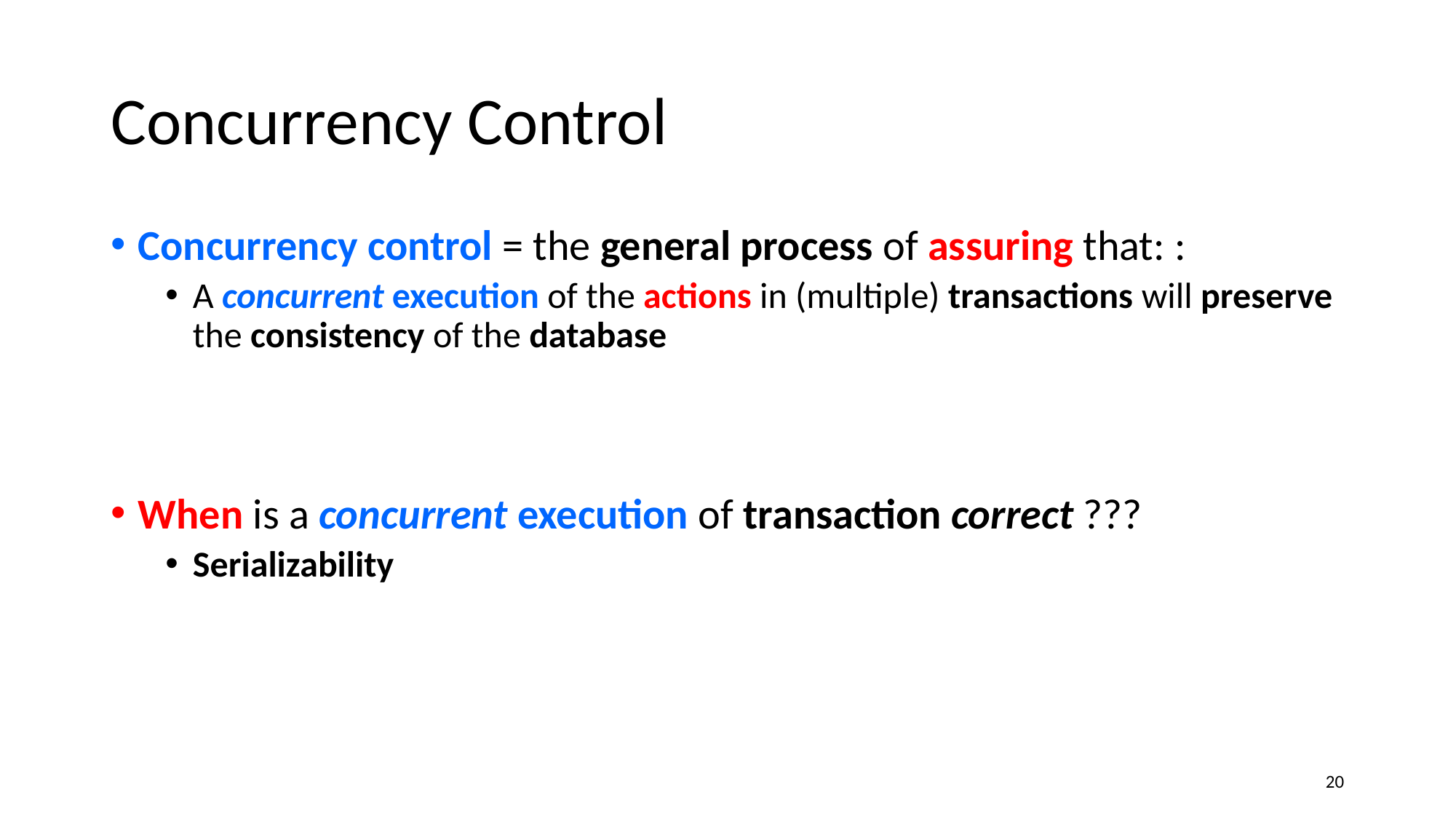

# Concurrency Control
Concurrency control = the general process of assuring that: :
A concurrent execution of the actions in (multiple) transactions will preserve the consistency of the database

When is a concurrent execution of transaction correct ???
Serializability

20